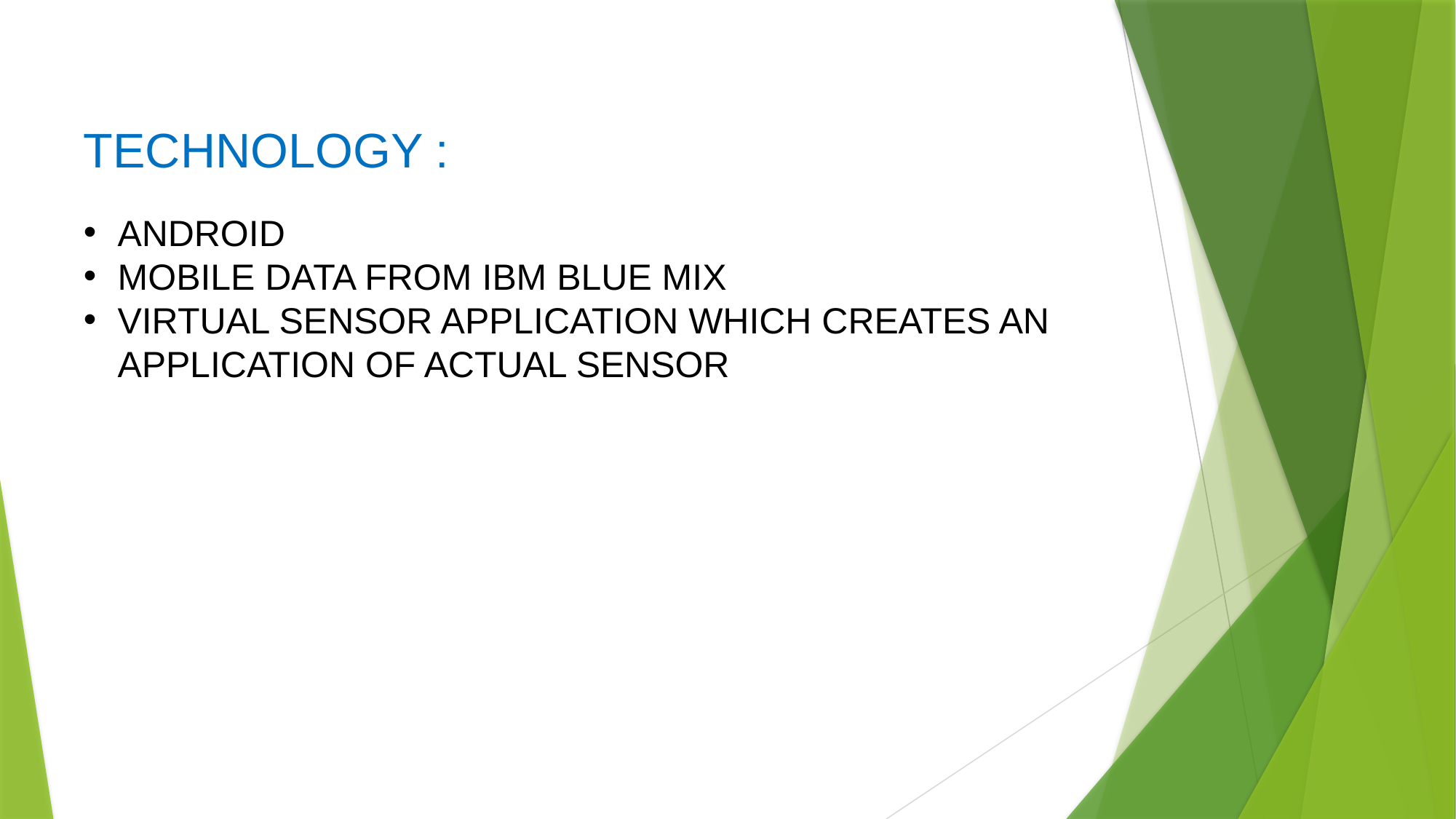

TECHNOLOGY :

ANDROID
MOBILE DATA FROM IBM BLUE MIX
VIRTUAL SENSOR APPLICATION WHICH CREATES AN APPLICATION OF ACTUAL SENSOR